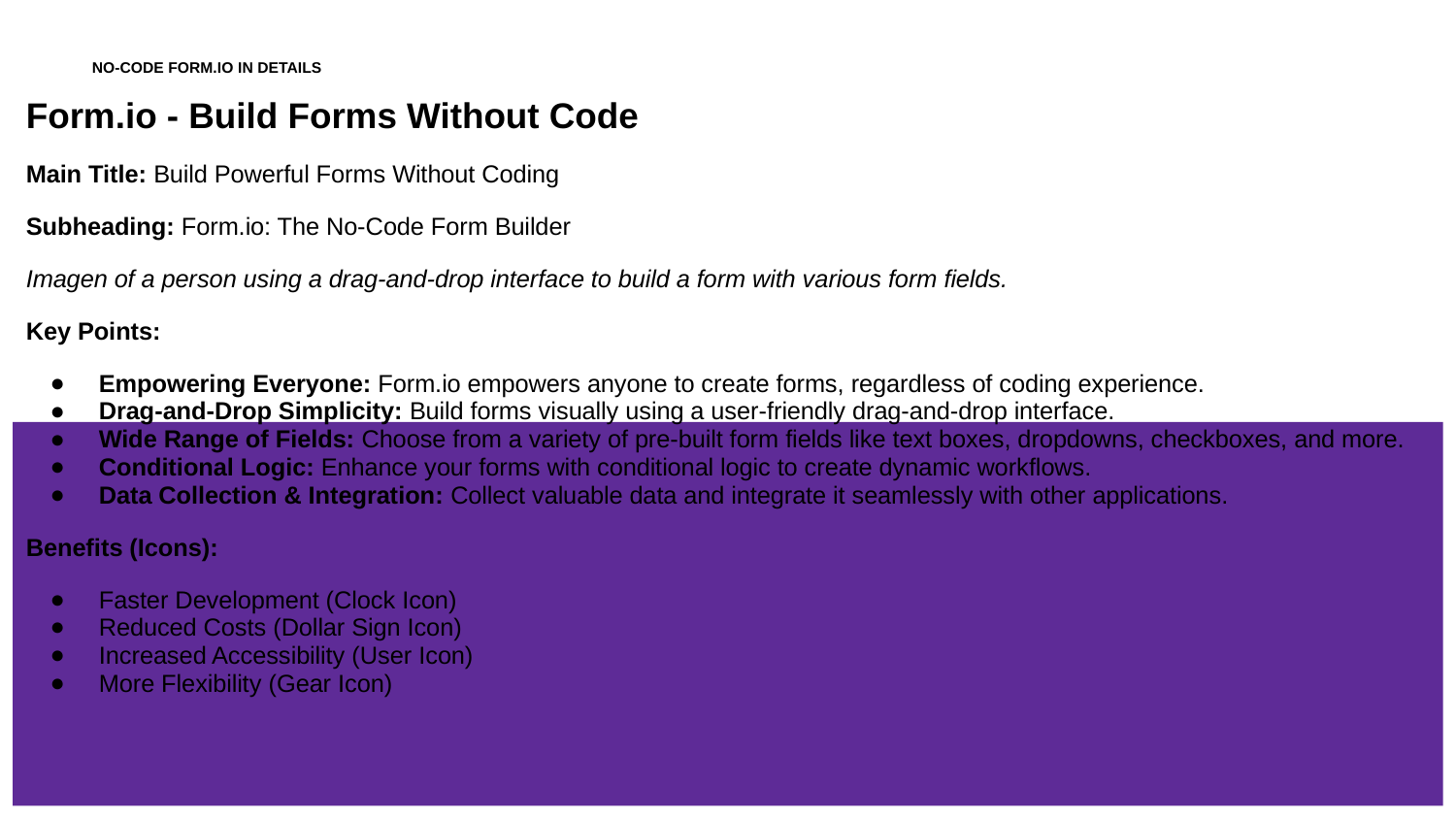

# NO-CODE FORM.IO IN DETAILS
Form.io - Build Forms Without Code
Main Title: Build Powerful Forms Without Coding
Subheading: Form.io: The No-Code Form Builder
Imagen of a person using a drag-and-drop interface to build a form with various form fields.
Key Points:
Empowering Everyone: Form.io empowers anyone to create forms, regardless of coding experience.
Drag-and-Drop Simplicity: Build forms visually using a user-friendly drag-and-drop interface.
Wide Range of Fields: Choose from a variety of pre-built form fields like text boxes, dropdowns, checkboxes, and more.
Conditional Logic: Enhance your forms with conditional logic to create dynamic workflows.
Data Collection & Integration: Collect valuable data and integrate it seamlessly with other applications.
Benefits (Icons):
Faster Development (Clock Icon)
Reduced Costs (Dollar Sign Icon)
Increased Accessibility (User Icon)
More Flexibility (Gear Icon)